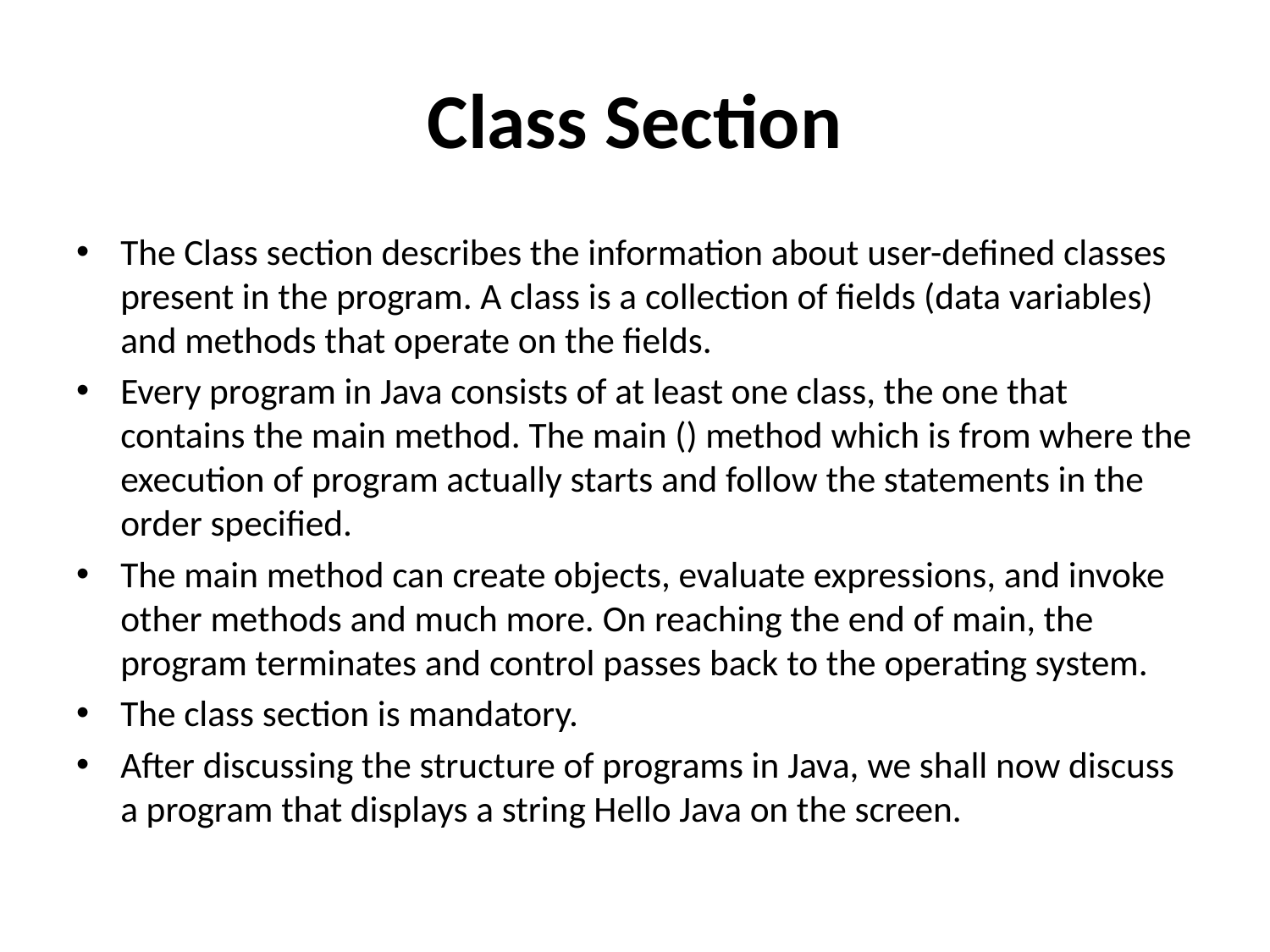

# Class Section
The Class section describes the information about user-defined classes present in the program. A class is a collection of fields (data variables) and methods that operate on the fields.
Every program in Java consists of at least one class, the one that contains the main method. The main () method which is from where the execution of program actually starts and follow the statements in the order specified.
The main method can create objects, evaluate expressions, and invoke other methods and much more. On reaching the end of main, the program terminates and control passes back to the operating system.
The class section is mandatory.
After discussing the structure of programs in Java, we shall now discuss a program that displays a string Hello Java on the screen.